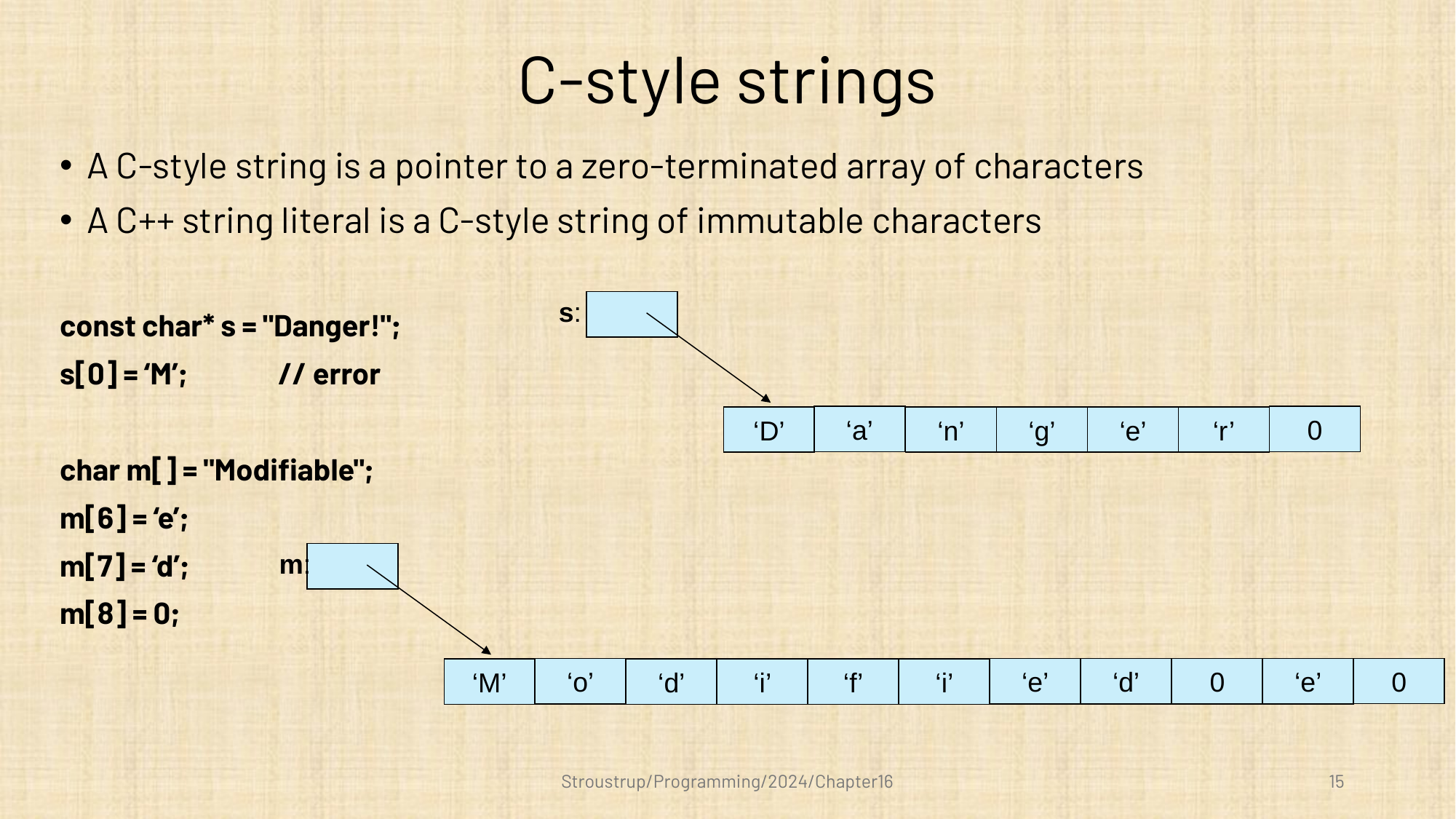

# C-style strings
A C-style string is a pointer to a zero-terminated array of characters
A C++ string literal is a C-style string of immutable characters

const char* s = "Danger!";
s[0] = ‘M’;	// error

char m[] = "Modifiable";
m[6] = ‘e’;
m[7] = ‘d’;
m[8] = 0;
s:

0
‘a’
‘D’
‘n’
‘g’
‘e’
‘r’
m:

0
‘o’
‘e’
‘d’
0
‘e’
‘M’
‘d’
‘i’
‘f’
‘i’
Stroustrup/Programming/2024/Chapter16
15